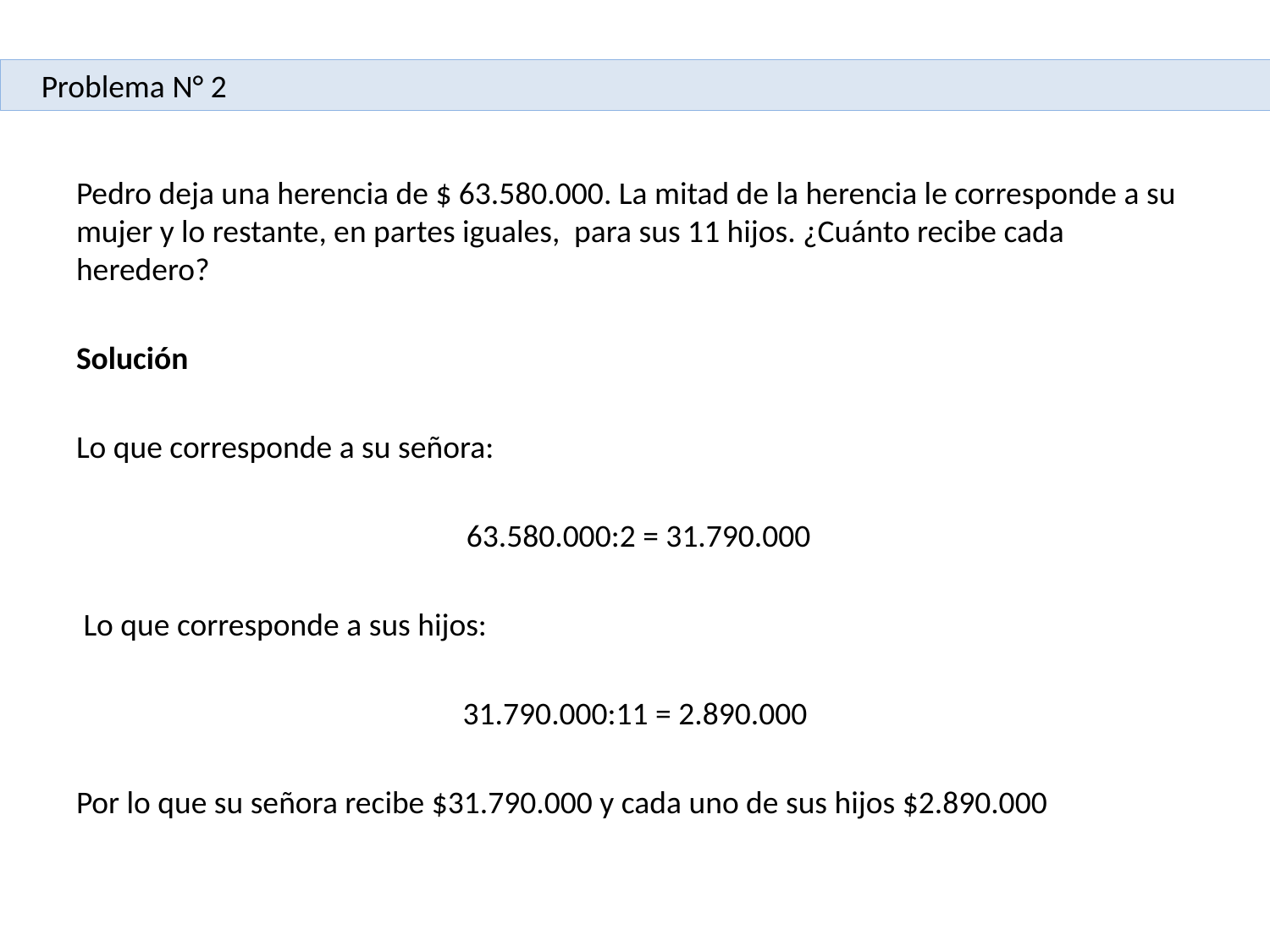

Problema N° 2
Pedro deja una herencia de $ 63.580.000. La mitad de la herencia le corresponde a su mujer y lo restante, en partes iguales,  para sus 11 hijos. ¿Cuánto recibe cada heredero?

Solución

Lo que corresponde a su señora:

 63.580.000:2 = 31.790.000

 Lo que corresponde a sus hijos:

31.790.000:11 = 2.890.000

Por lo que su señora recibe $31.790.000 y cada uno de sus hijos $2.890.000